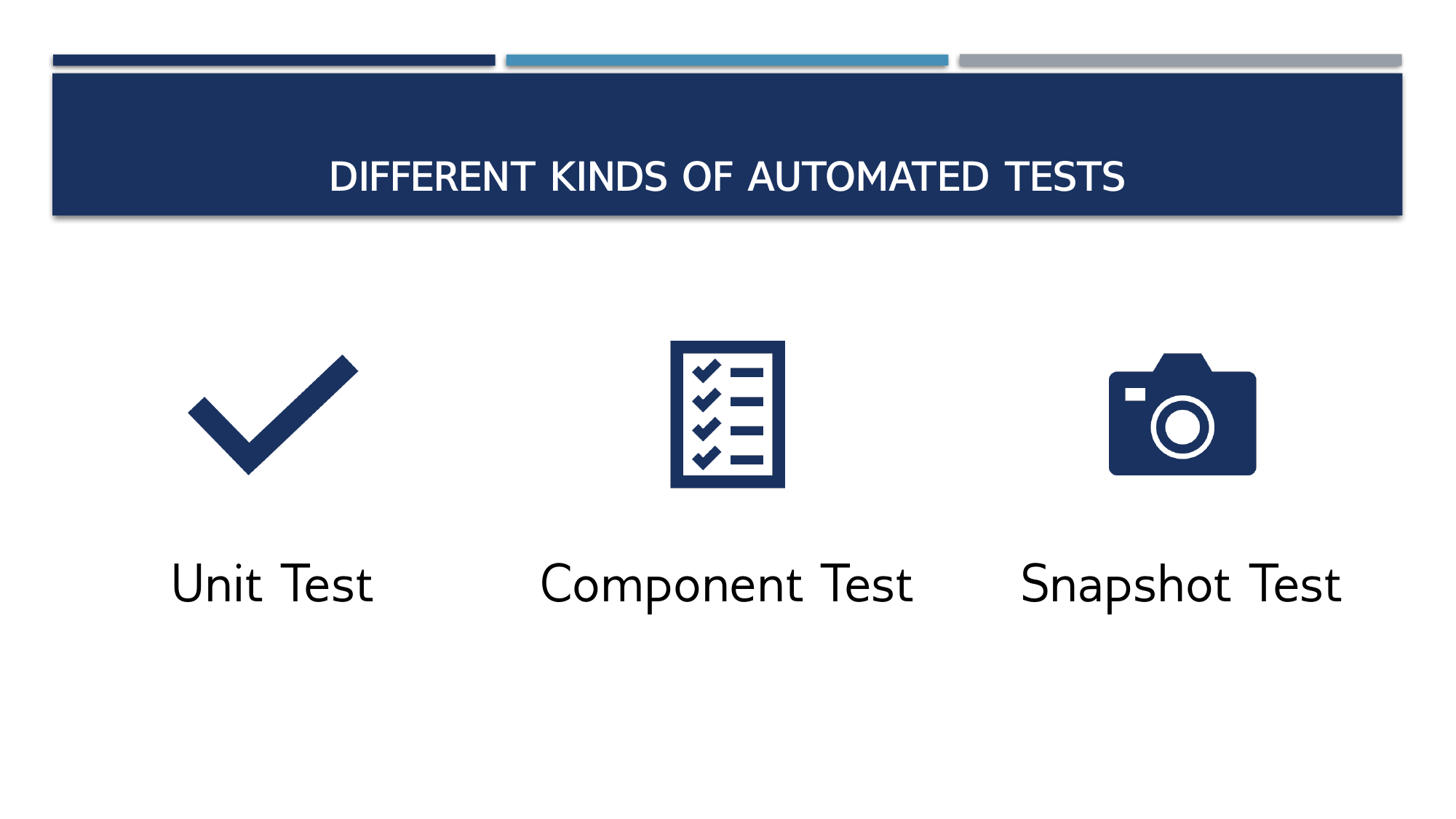

# Different Kinds of automated tests
Unit Test
Component Test
Snapshot Test